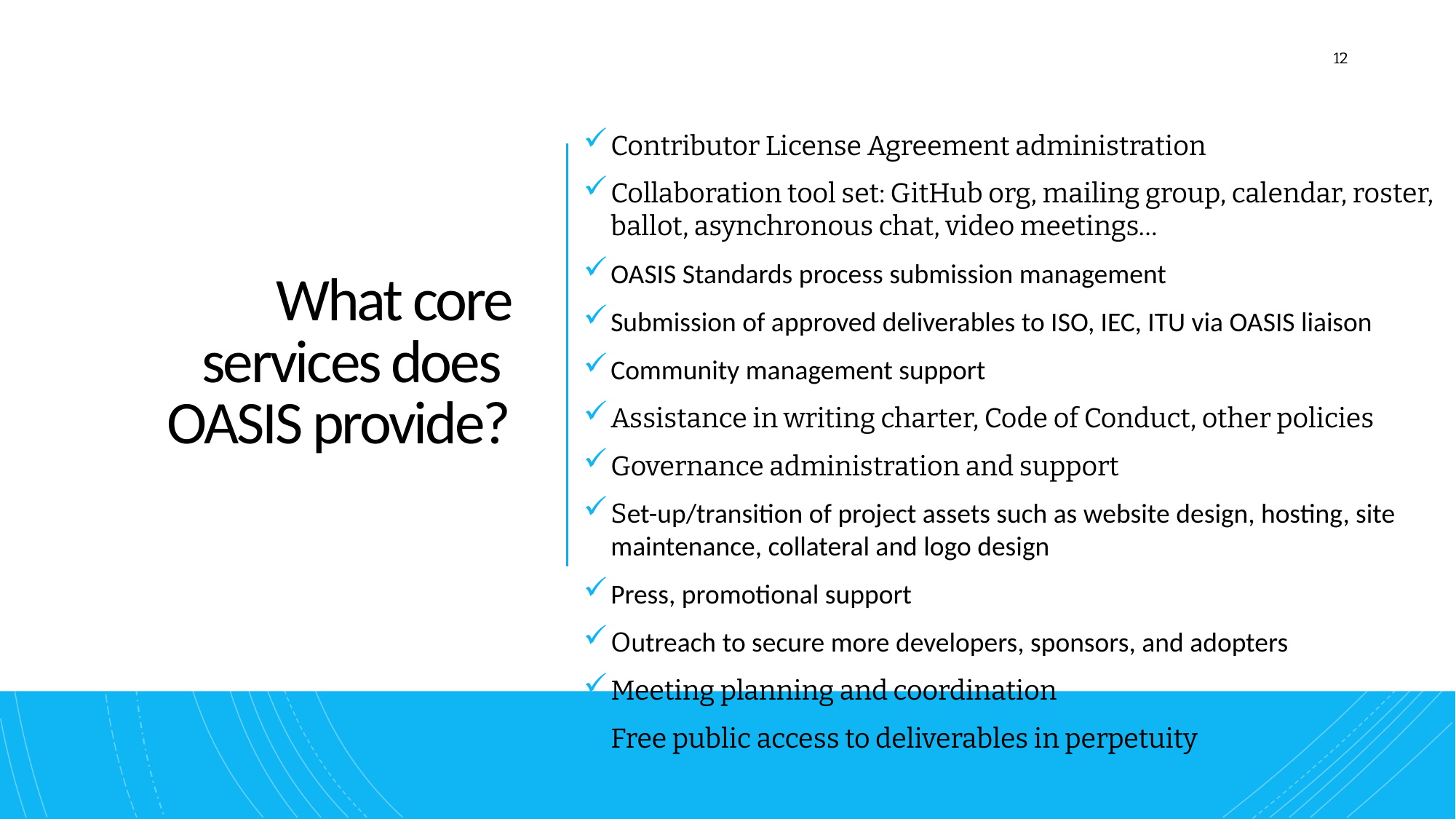

12
# What core services does  OASIS provide?
Contributor License Agreement administration
Collaboration tool set: GitHub org, mailing group, calendar, roster, ballot, asynchronous chat, video meetings…
OASIS Standards process submission management
Submission of approved deliverables to ISO, IEC, ITU via OASIS liaison
Community management support
Assistance in writing charter, Code of Conduct, other policies
Governance administration and support
Set-up/transition of project assets such as website design, hosting, site maintenance, collateral and logo design
Press, promotional support
Outreach to secure more developers, sponsors, and adopters
Meeting planning and coordination
Free public access to deliverables in perpetuity